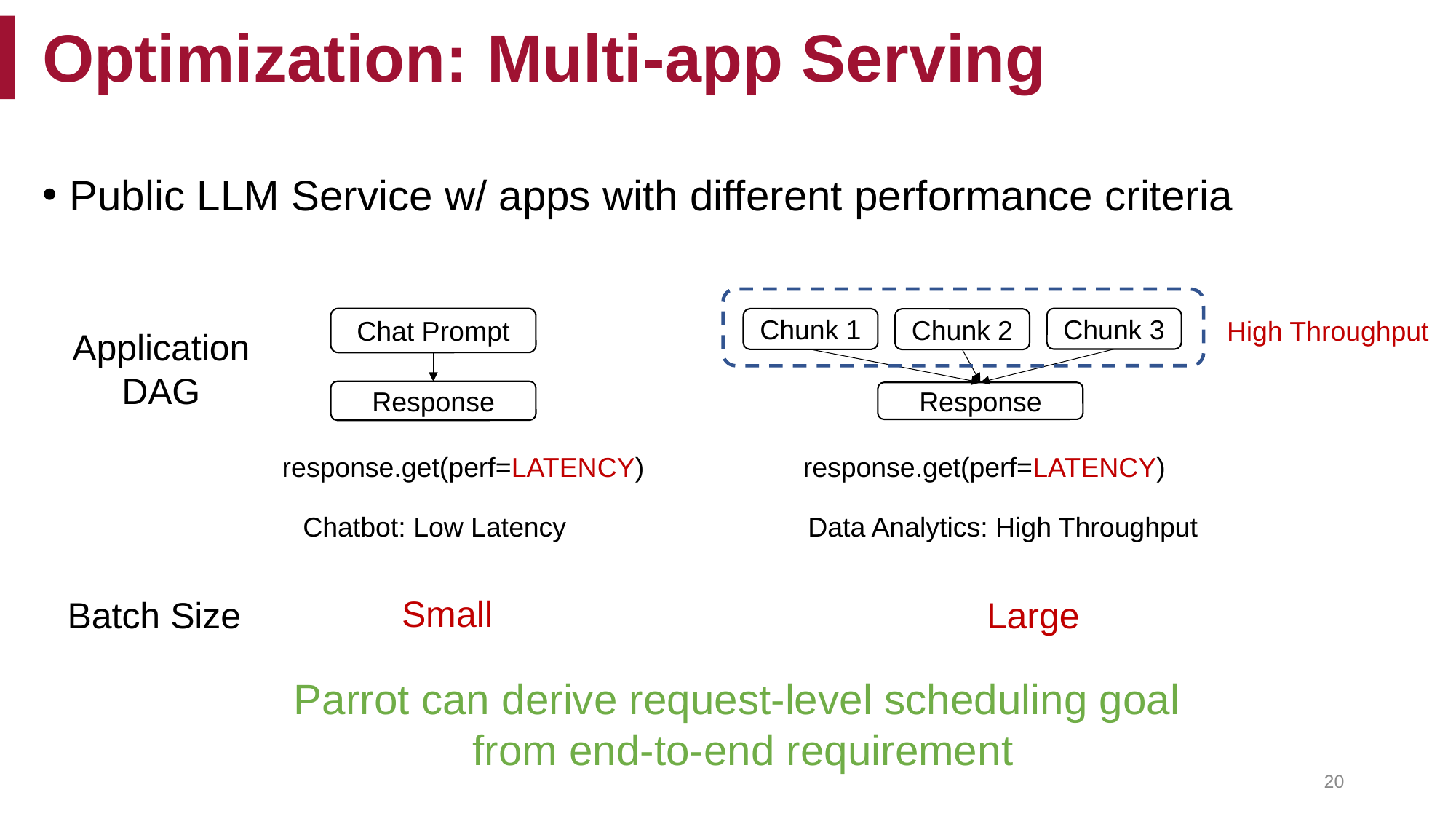

# Optimization: Multi-app Serving
Public LLM Service w/ apps with different performance criteria

Chat Prompt
Chunk 3
Chunk 1
High Throughput
Chunk 2
Application
DAG
Response
Response
response.get(perf=LATENCY)
response.get(perf=LATENCY)
Chatbot: Low Latency
Data Analytics: High Throughput
Small
Batch Size
Large
Parrot can derive request-level scheduling goal
from end-to-end requirement
20